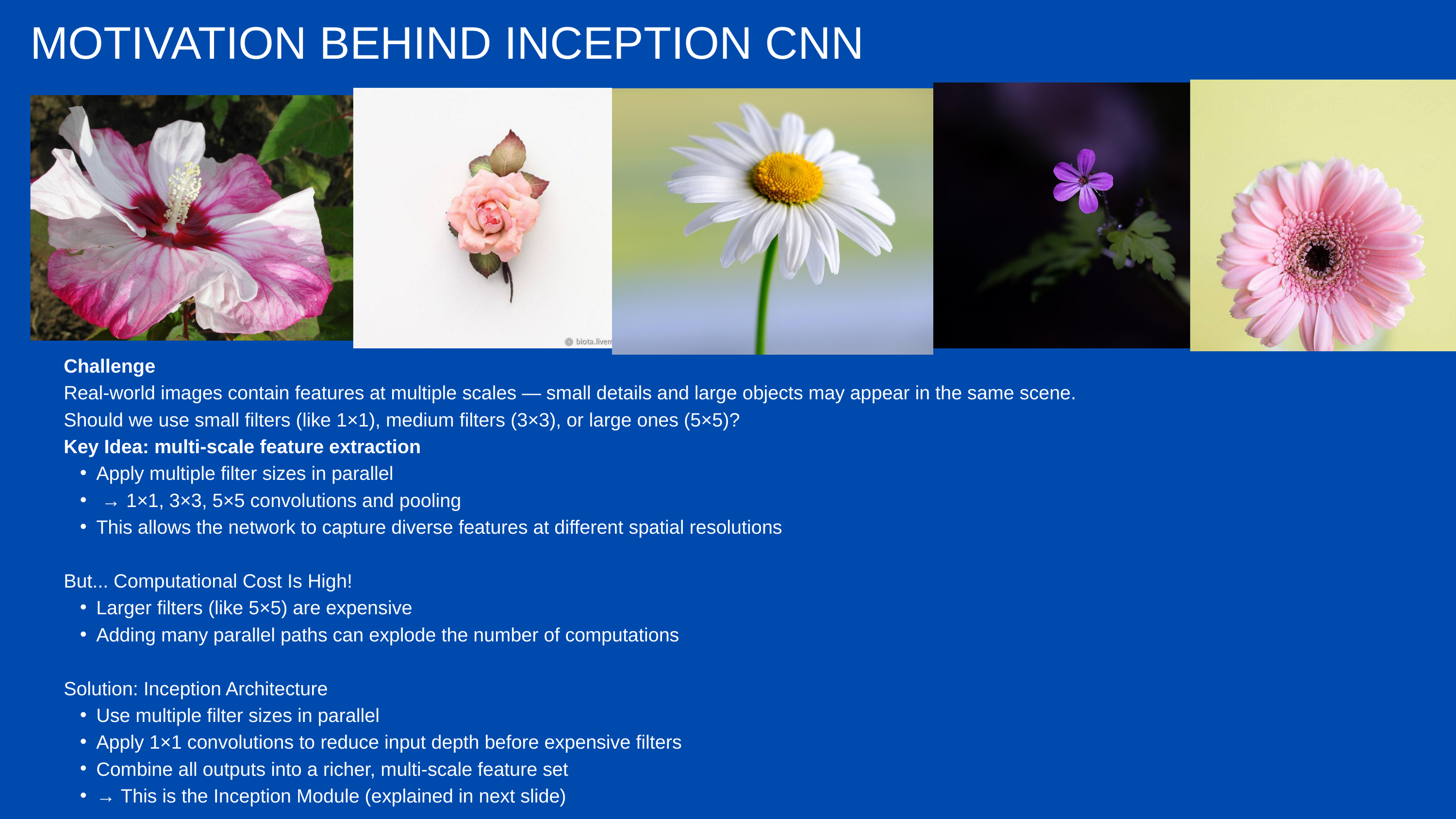

MOTIVATION BEHIND INCEPTION CNN

Challenge
Real-world images contain features at multiple scales — small details and large objects may appear in the same scene.
Should we use small filters (like 1×1), medium filters (3×3), or large ones (5×5)?
Key Idea: multi-scale feature extraction
Apply multiple filter sizes in parallel
 → 1×1, 3×3, 5×5 convolutions and pooling
This allows the network to capture diverse features at different spatial resolutions

But... Computational Cost Is High!
Larger filters (like 5×5) are expensive
Adding many parallel paths can explode the number of computations

Solution: Inception Architecture
Use multiple filter sizes in parallel
Apply 1×1 convolutions to reduce input depth before expensive filters
Combine all outputs into a richer, multi-scale feature set
→ This is the Inception Module (explained in next slide)